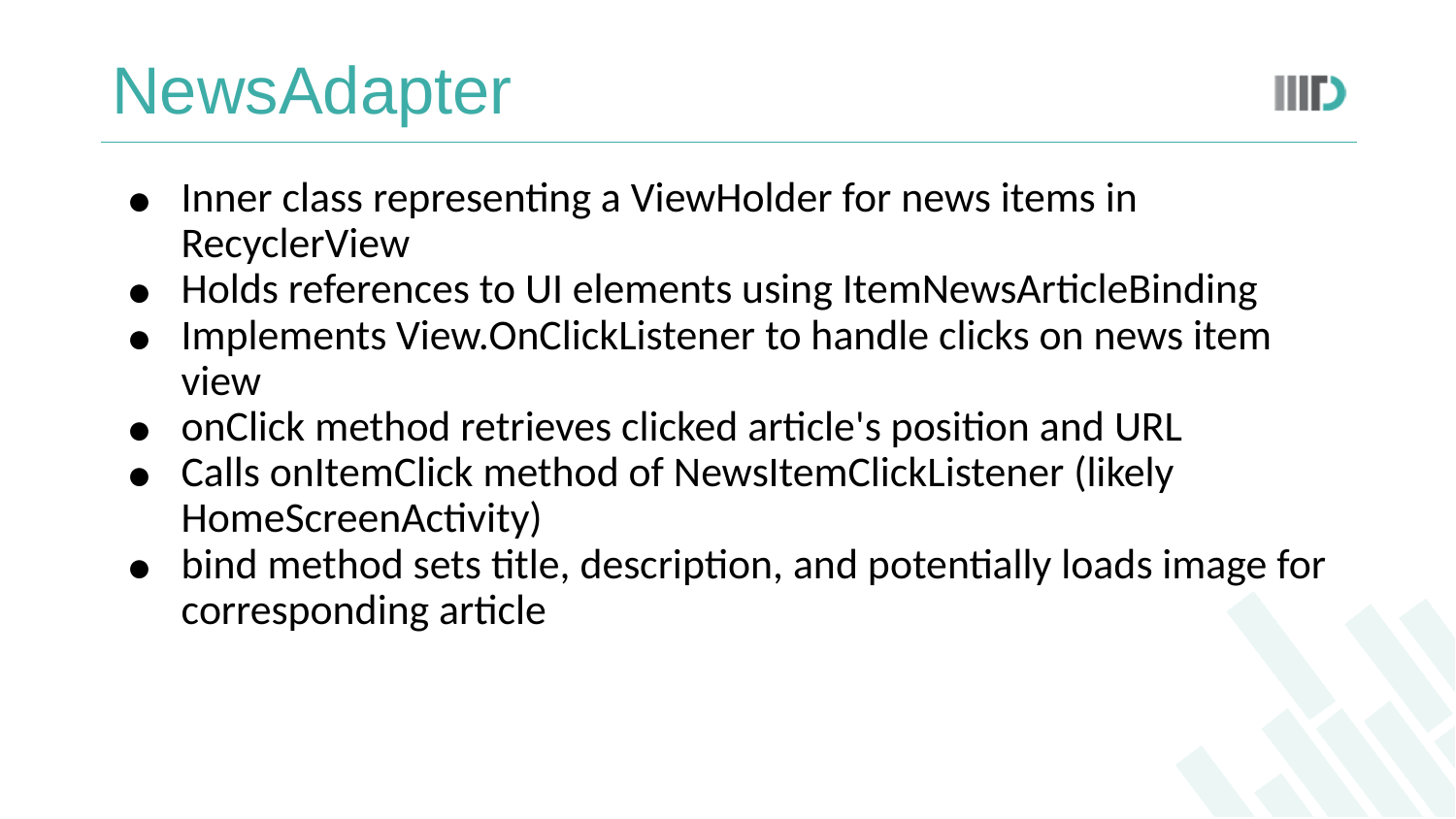

# NewsAdapter
Inner class representing a ViewHolder for news items in RecyclerView
Holds references to UI elements using ItemNewsArticleBinding
Implements View.OnClickListener to handle clicks on news item view
onClick method retrieves clicked article's position and URL
Calls onItemClick method of NewsItemClickListener (likely HomeScreenActivity)
bind method sets title, description, and potentially loads image for corresponding article